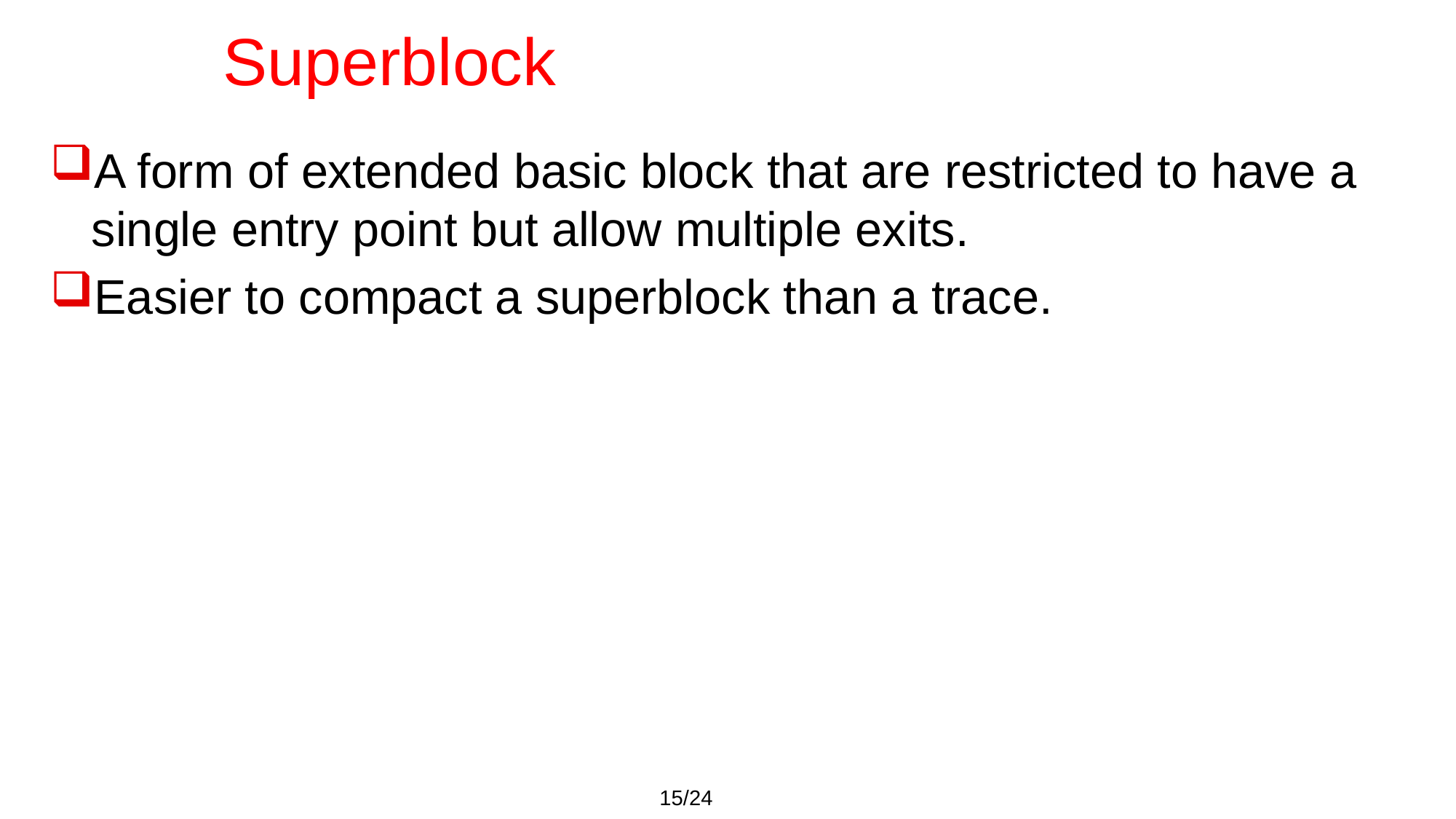

# Superblock
A form of extended basic block that are restricted to have a single entry point but allow multiple exits.
Easier to compact a superblock than a trace.